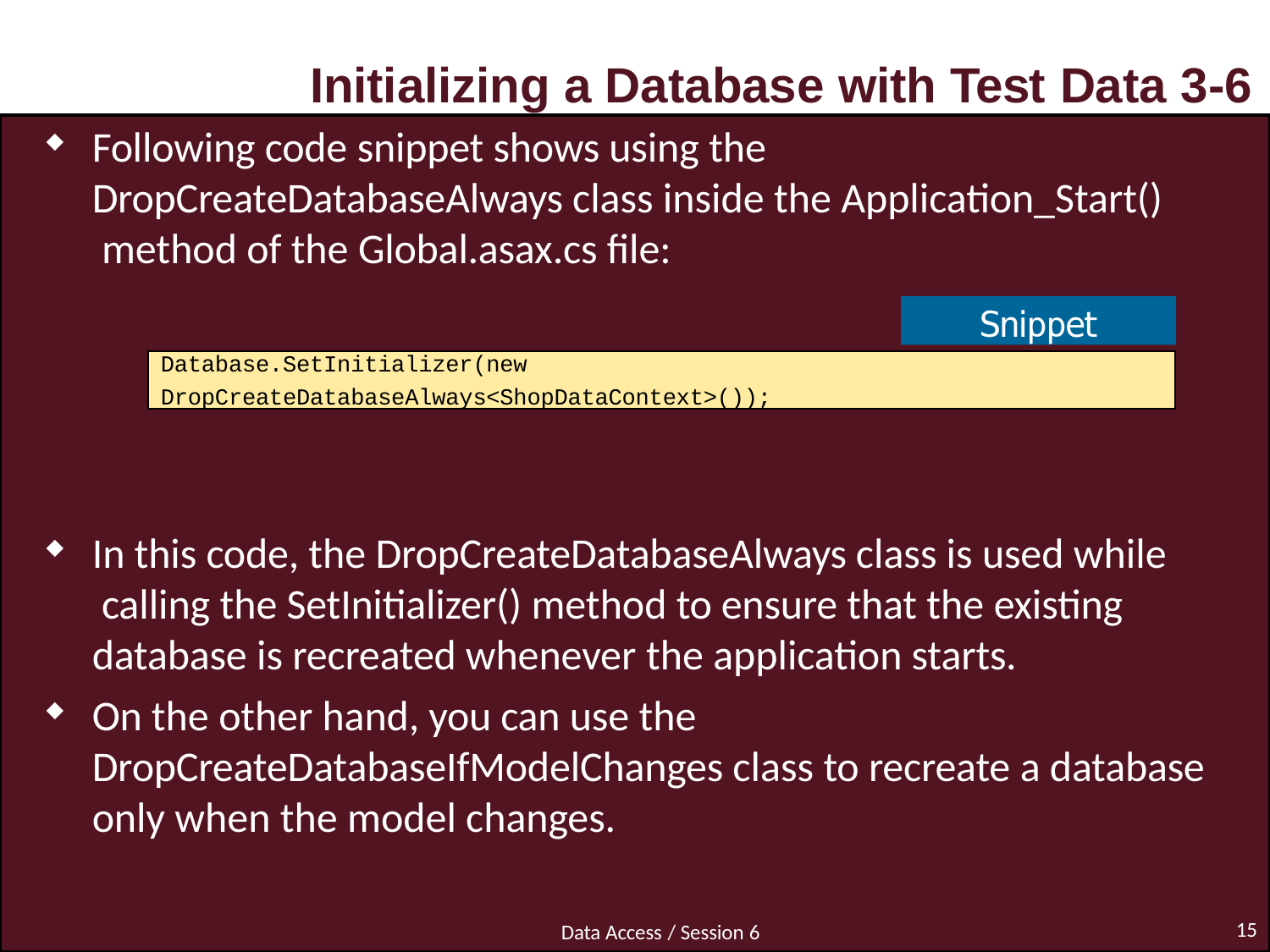

# Initializing a Database with Test Data 3-6
Following code snippet shows using the  DropCreateDatabaseAlways class inside the Application_Start()  method of the Global.asax.cs file:
Snippet
Database.SetInitializer(new
DropCreateDatabaseAlways<ShopDataContext>());
In this code, the DropCreateDatabaseAlways class is used while  calling the SetInitializer() method to ensure that the existing  database is recreated whenever the application starts.
On the other hand, you can use the  DropCreateDatabaseIfModelChanges class to recreate a database  only when the model changes.
15
Data Access / Session 6